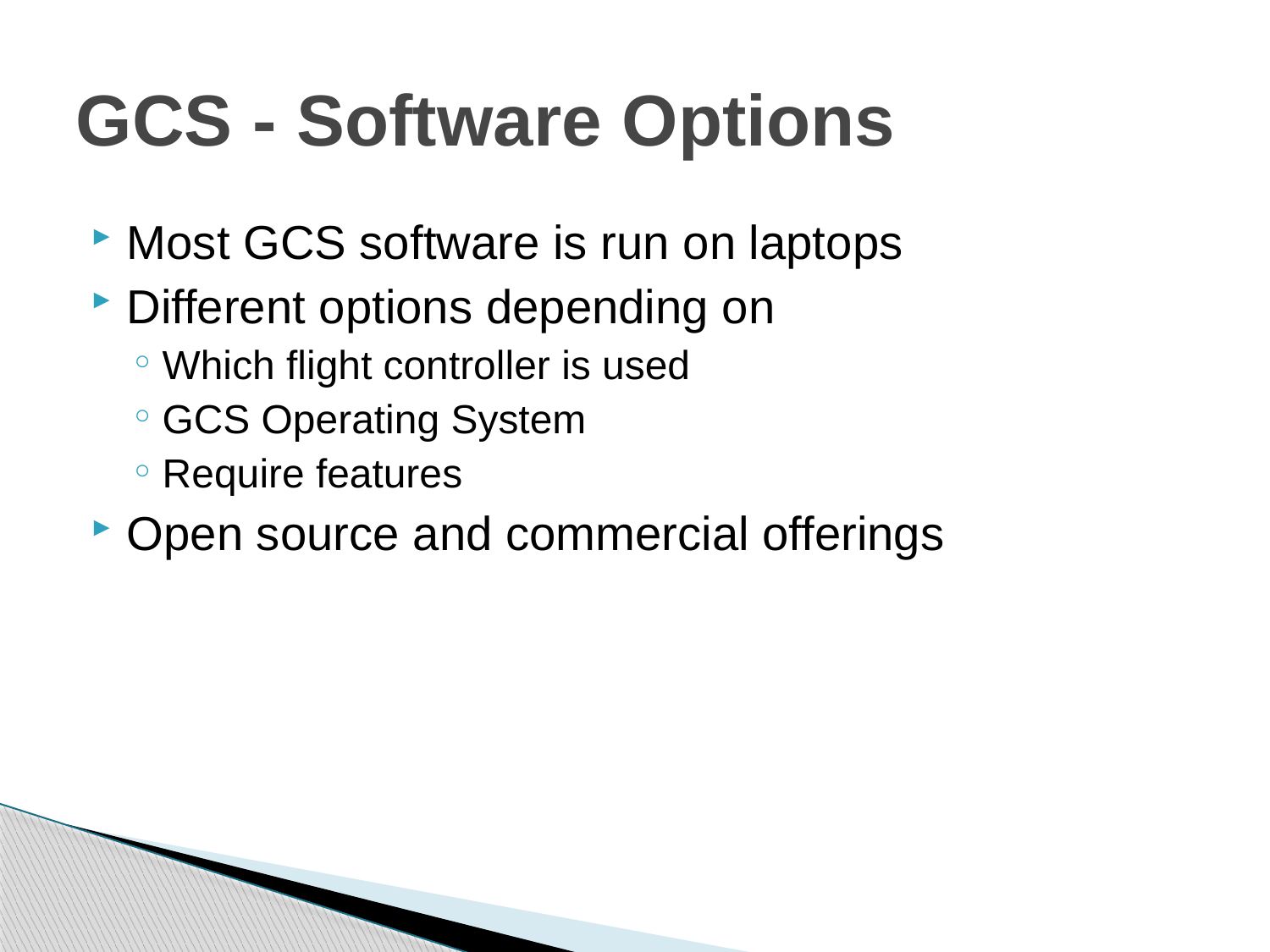

# GCS - Software Options
Most GCS software is run on laptops
Different options depending on
Which flight controller is used
GCS Operating System
Require features
Open source and commercial offerings